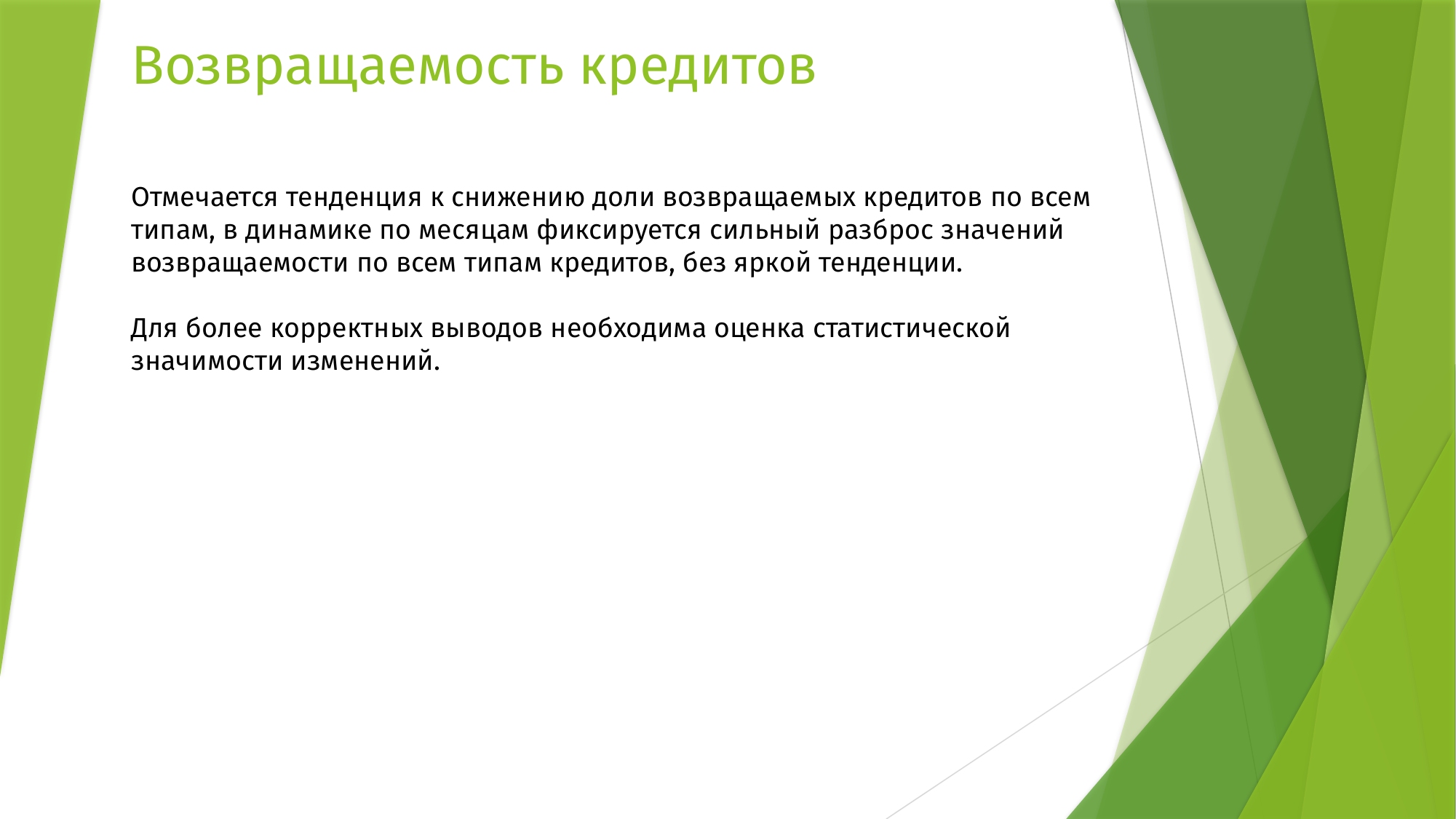

# Возвращаемость кредитов
Отмечается тенденция к снижению доли возвращаемых кредитов по всем типам, в динамике по месяцам фиксируется сильный разброс значений возвращаемости по всем типам кредитов, без яркой тенденции.

Для более корректных выводов необходима оценка статистической значимости изменений.